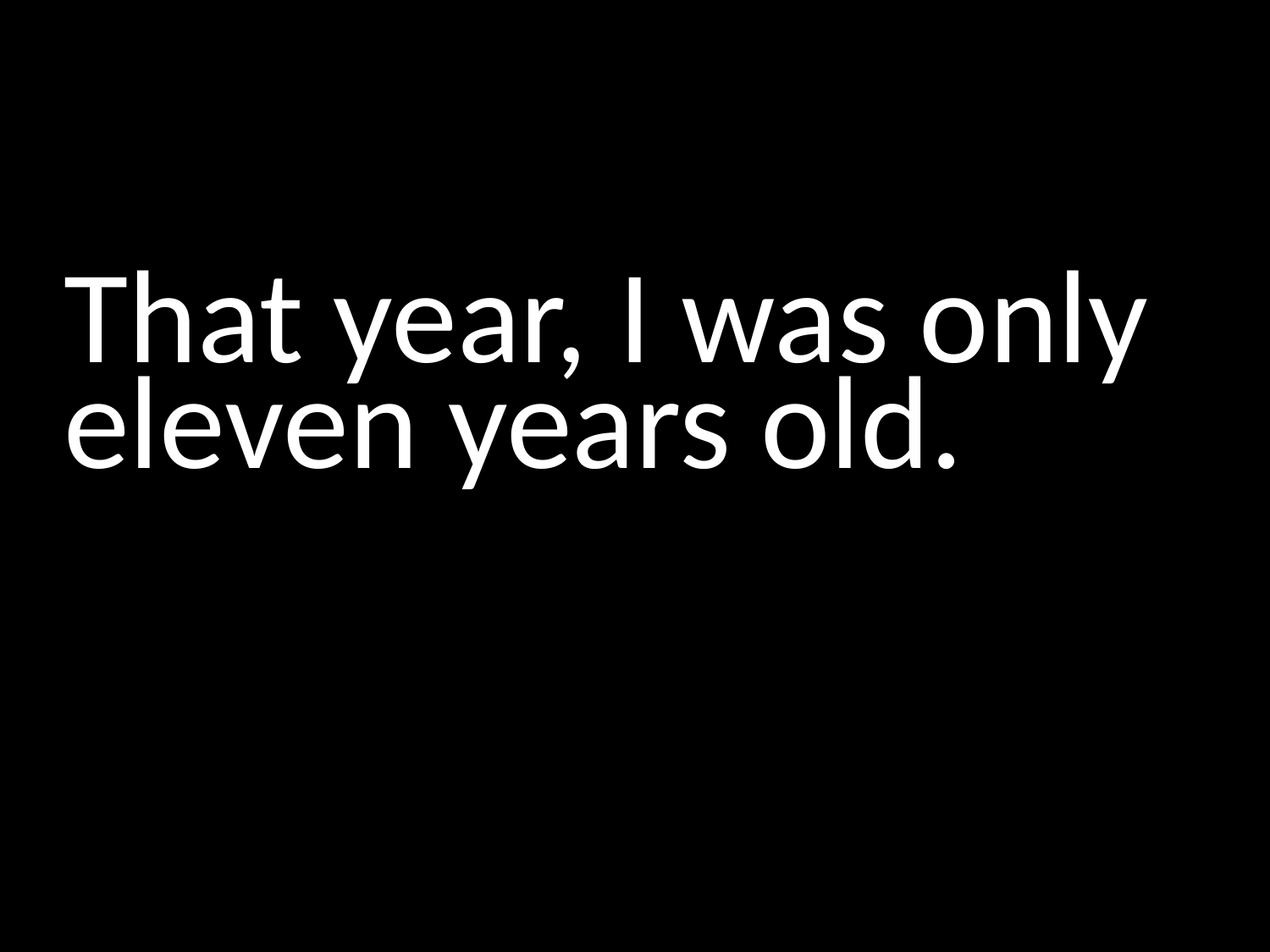

#
That year, I was only eleven years old.